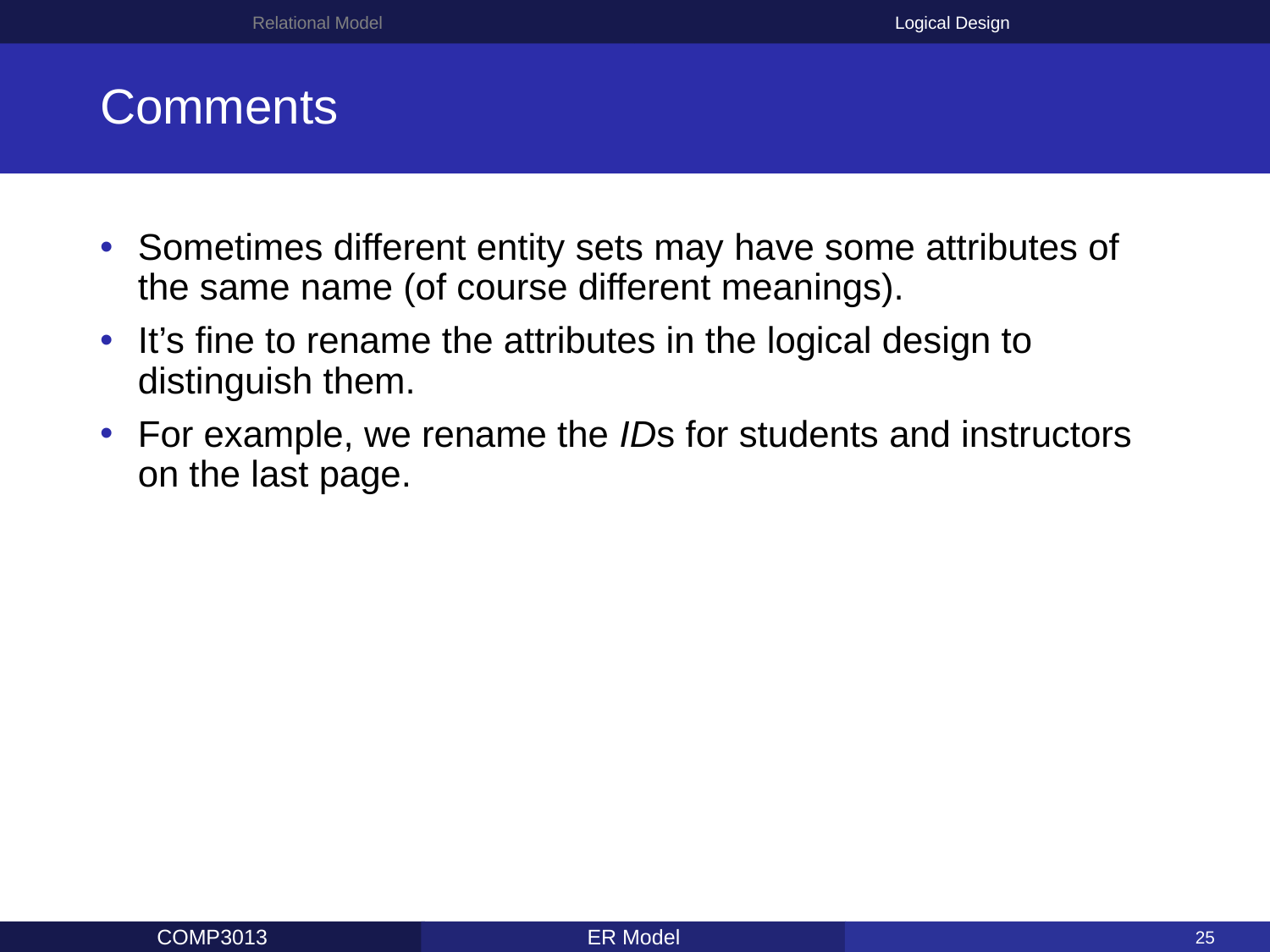

Relational Model
Logical Design
# Comments
Sometimes different entity sets may have some attributes of the same name (of course different meanings).
It’s fine to rename the attributes in the logical design to distinguish them.
For example, we rename the IDs for students and instructors on the last page.